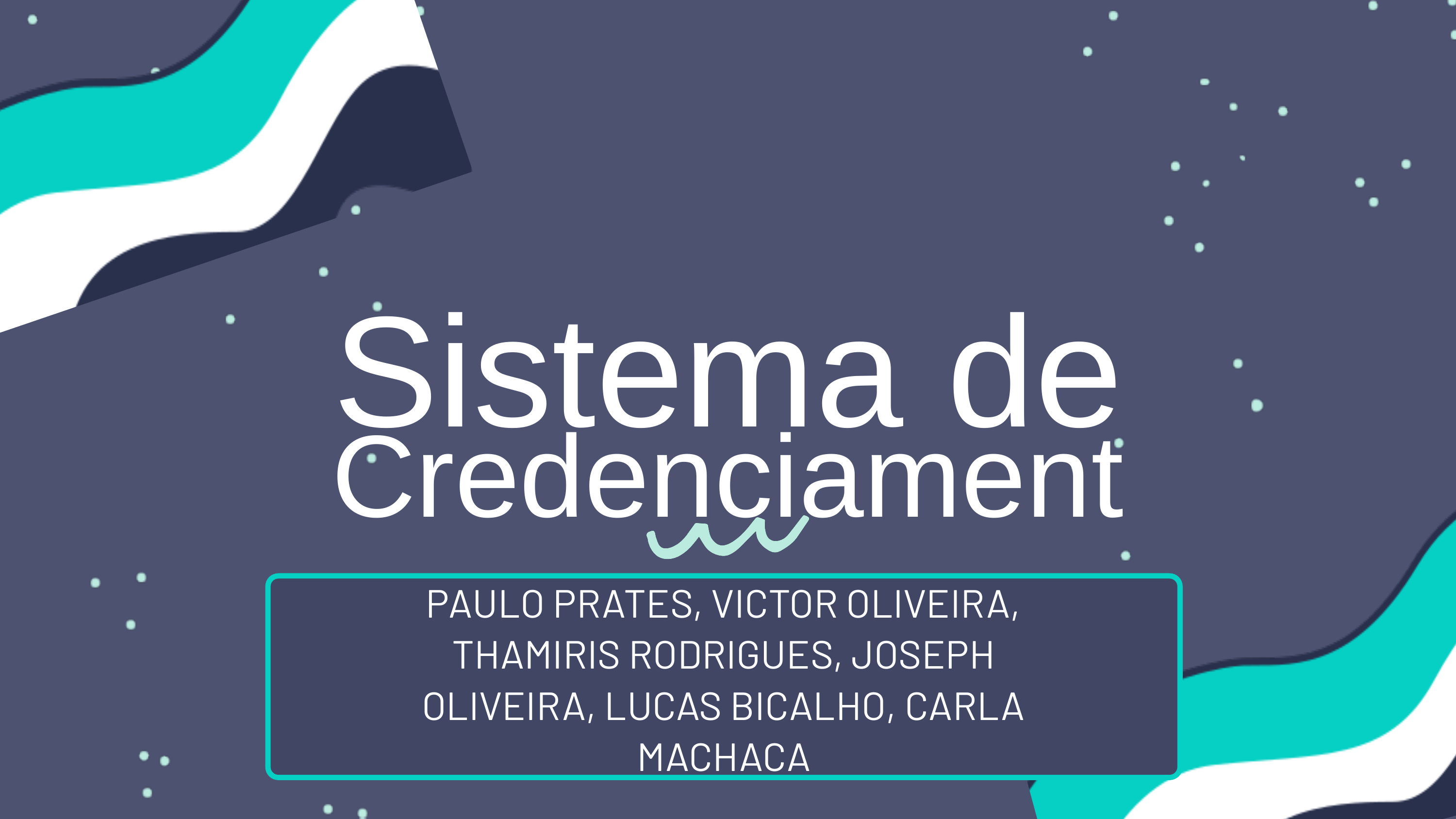

Sistema de
Credenciamento

PAULO PRATES, VICTOR OLIVEIRA, THAMIRIS RODRIGUES, JOSEPH OLIVEIRA, LUCAS BICALHO, CARLA MACHACA